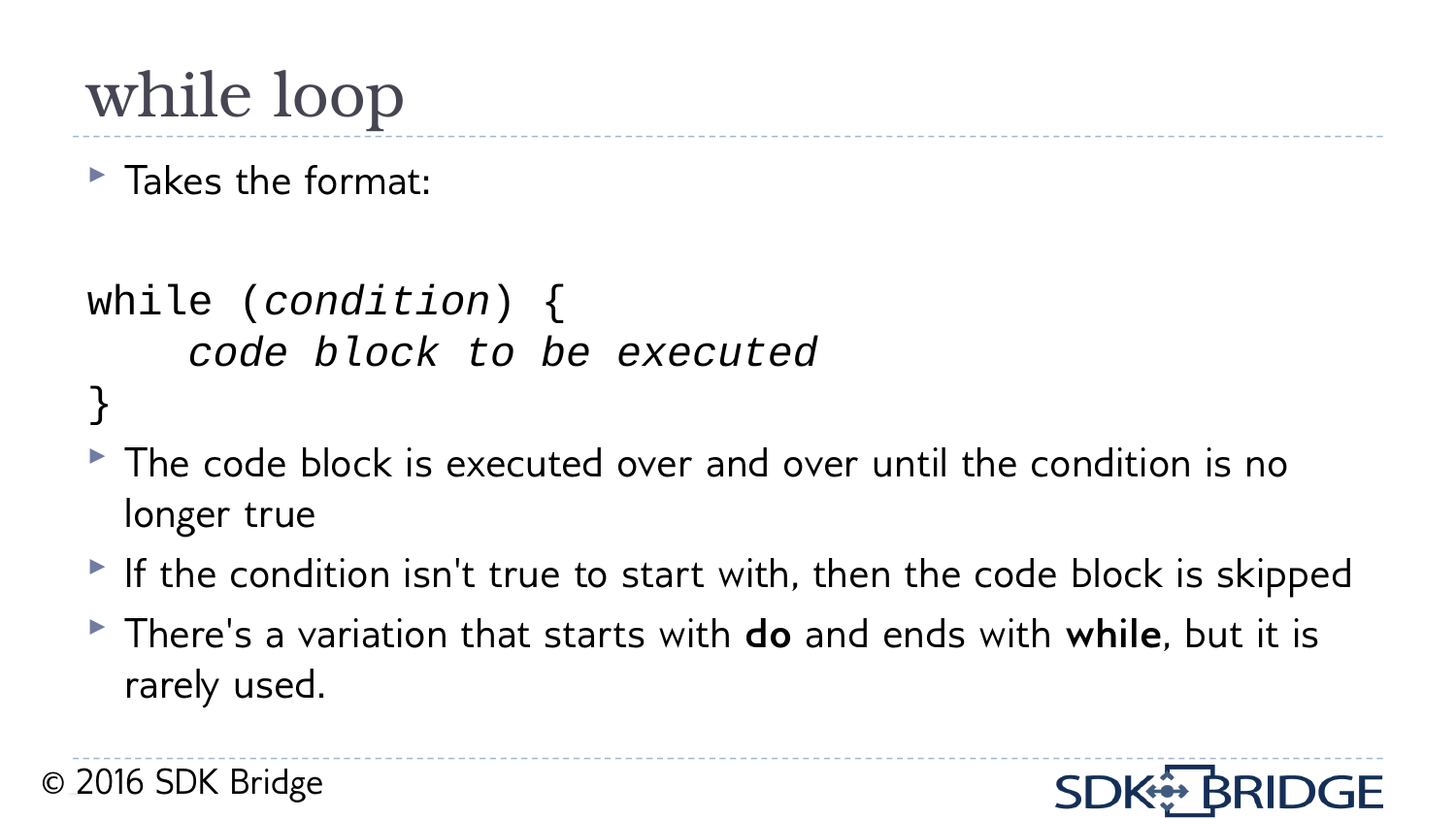

# while loop
Takes the format:

while (condition) {
    code block to be executed
}
The code block is executed over and over until the condition is no longer true
If the condition isn't true to start with, then the code block is skipped
There's a variation that starts with do and ends with while, but it is rarely used.